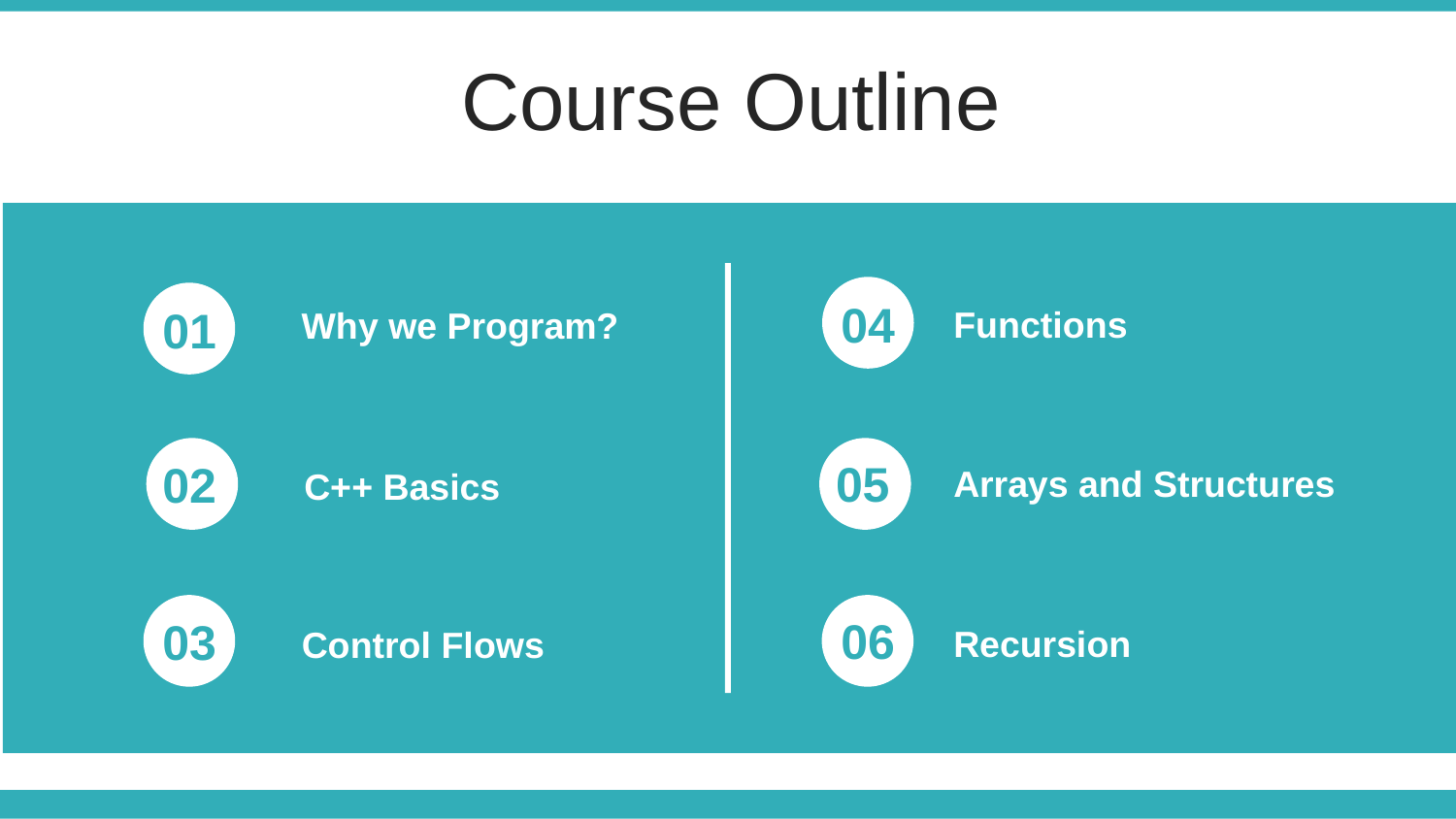

# Course Outline

04

01
Functions
Why we Program?

05

02
Arrays and Structures
C++ Basics

03

06
Recursion
Control Flows